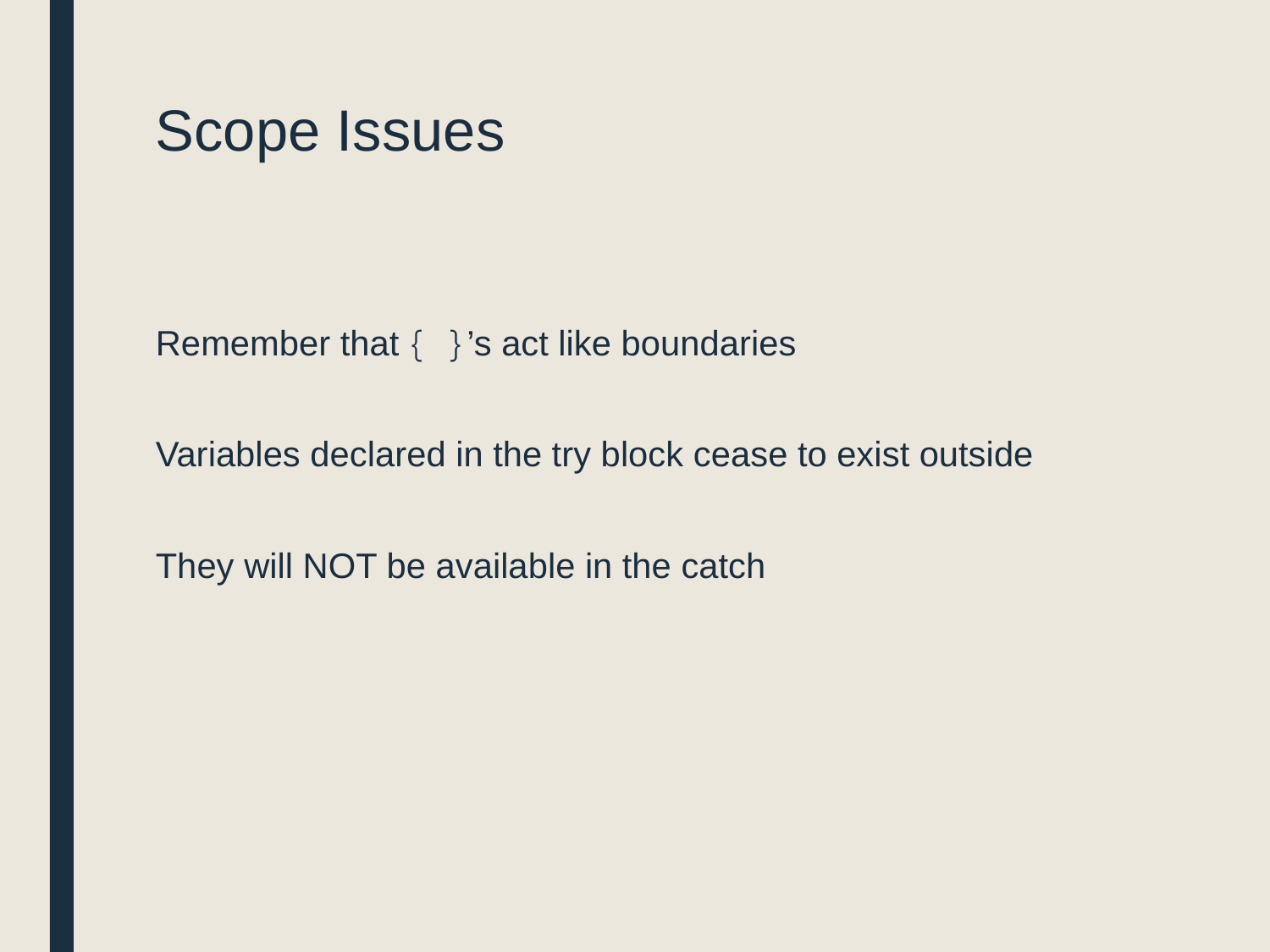

# Scope Issues
Remember that { }’s act like boundaries

Variables declared in the try block cease to exist outside

They will NOT be available in the catch